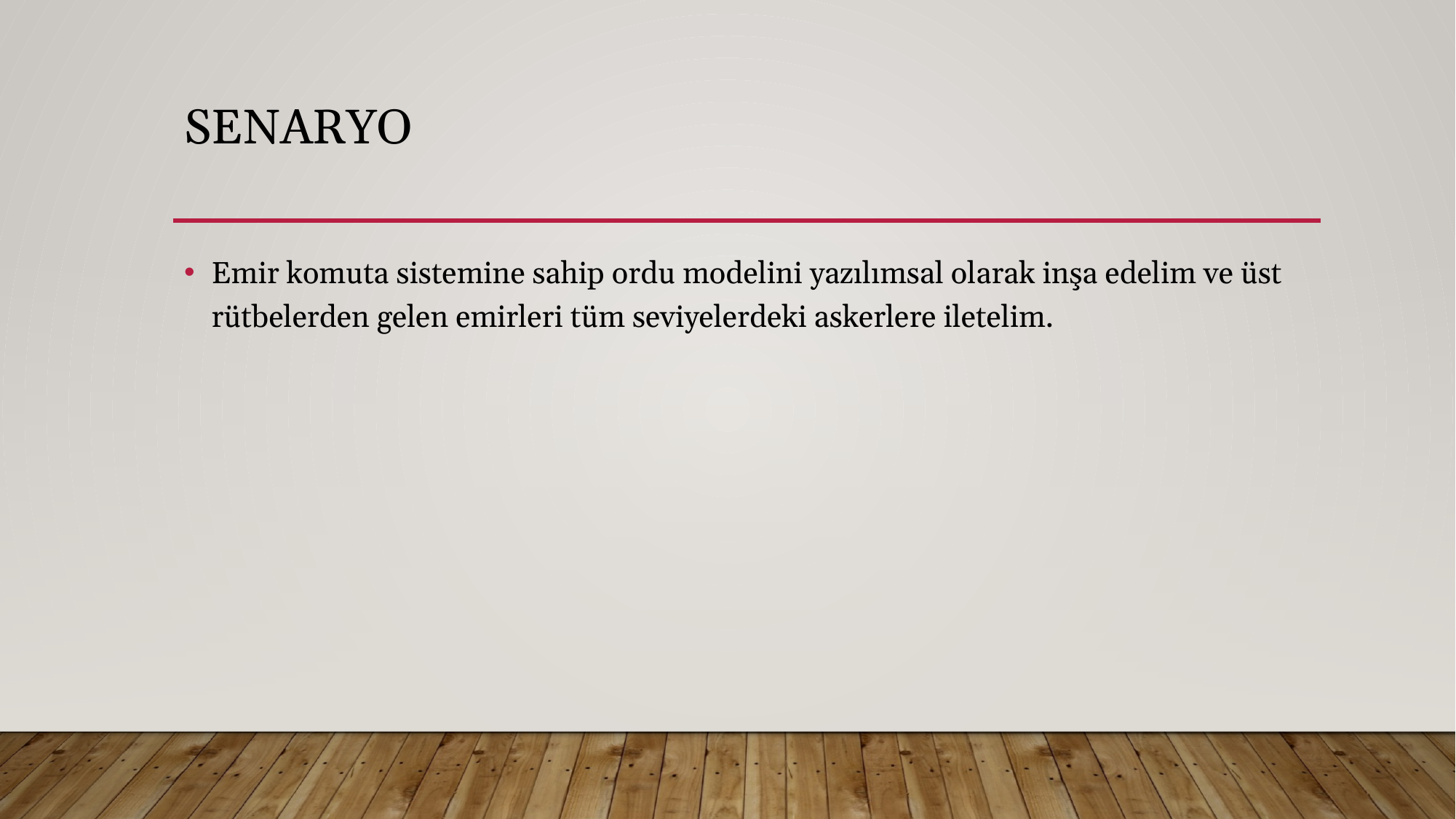

# SENARYO
Emir komuta sistemine sahip ordu modelini yazılımsal olarak inşa edelim ve üst rütbelerden gelen emirleri tüm seviyelerdeki askerlere iletelim.